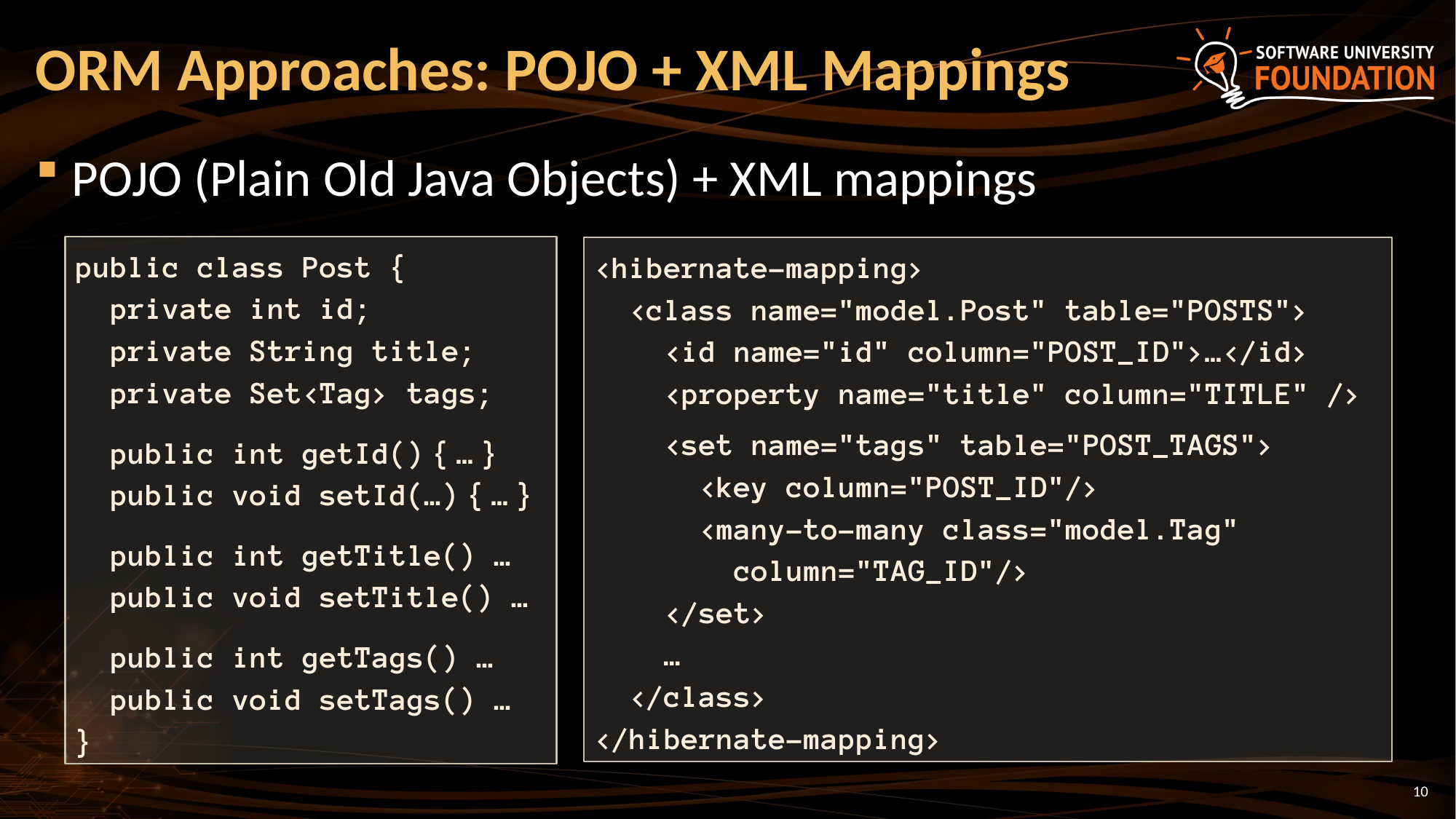

# ORM Approaches: POJO + XML Mappings
POJO (Plain Old Java Objects) + XML mappings
public class Post {
  private int id;
  private String title;
  private Set<Tag> tags;
  public int getId() { … }
  public void setId(…) { … }
  public int getTitle() …
  public void setTitle() …
  public int getTags() …
  public void setTags() …
}
<hibernate-mapping>
  <class name="model.Post" table="POSTS">
    <id name="id" column="POST_ID">…</id>
    <property name="title" column="TITLE" />
    <set name="tags" table="POST_TAGS">
      <key column="POST_ID"/>
      <many-to-many class="model.Tag"
        column="TAG_ID"/>
    </set>
    …
  </class>
</hibernate-mapping>
10